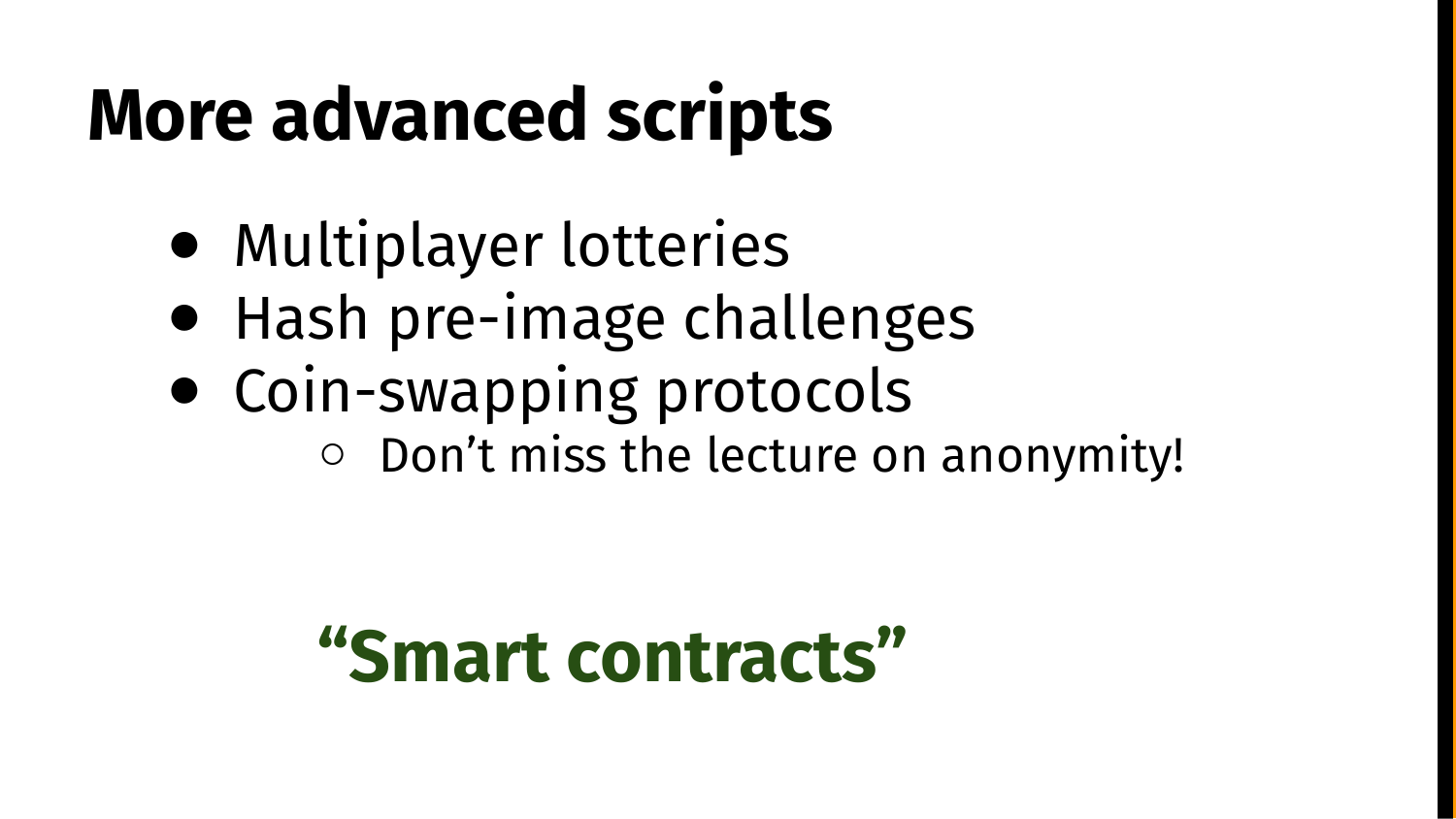

# More advanced scripts
Multiplayer lotteries
Hash pre-image challenges
Coin-swapping protocols
Don’t miss the lecture on anonymity!
“Smart contracts”